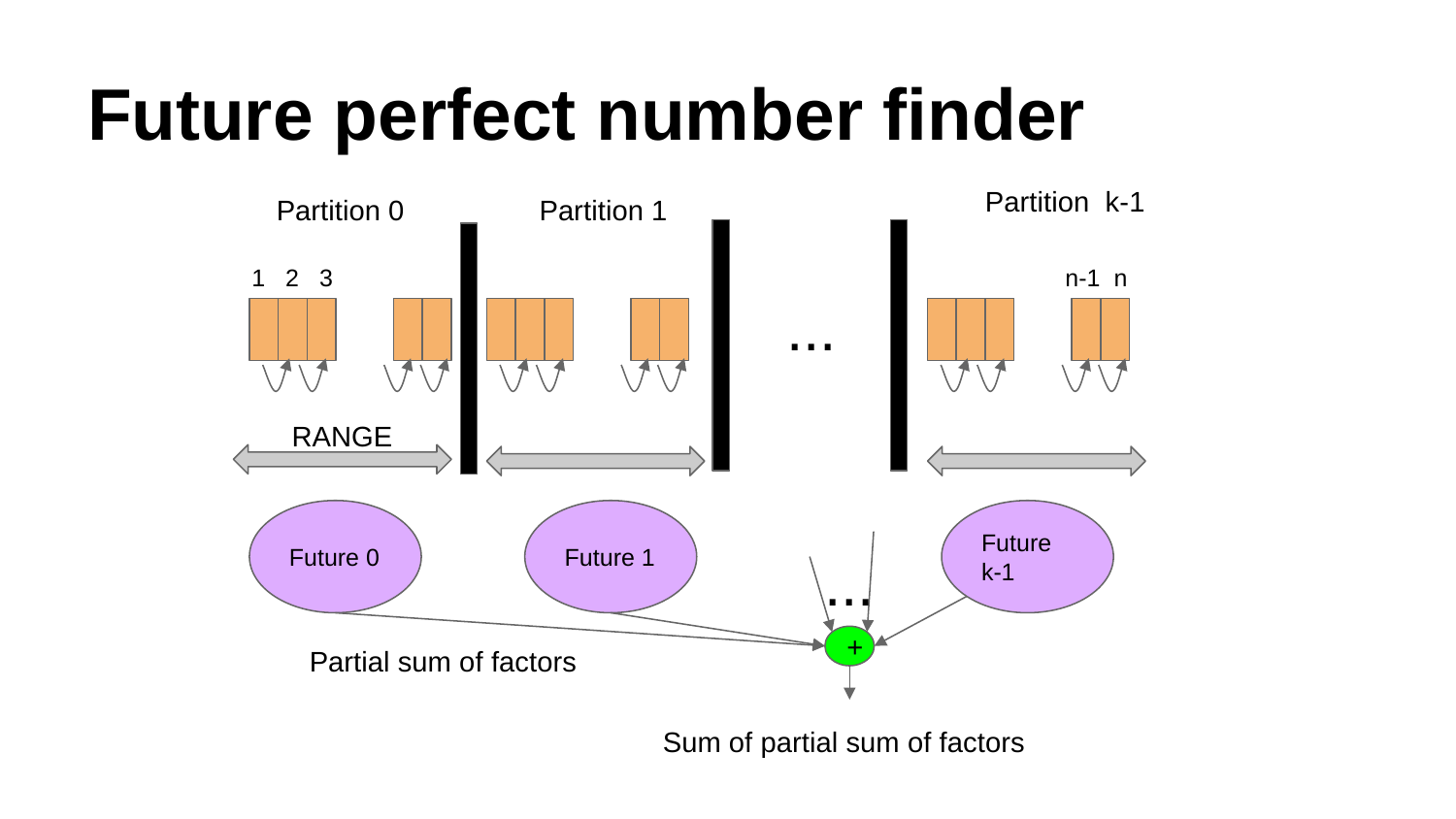

# Future perfect number finder
Partition  k-1
Partition 0
Partition 1

n-1  n
1   2   3
...

RANGE

Future 0
Future 1
Future k-1
...
+
Partial sum of factors
Sum of partial sum of factors